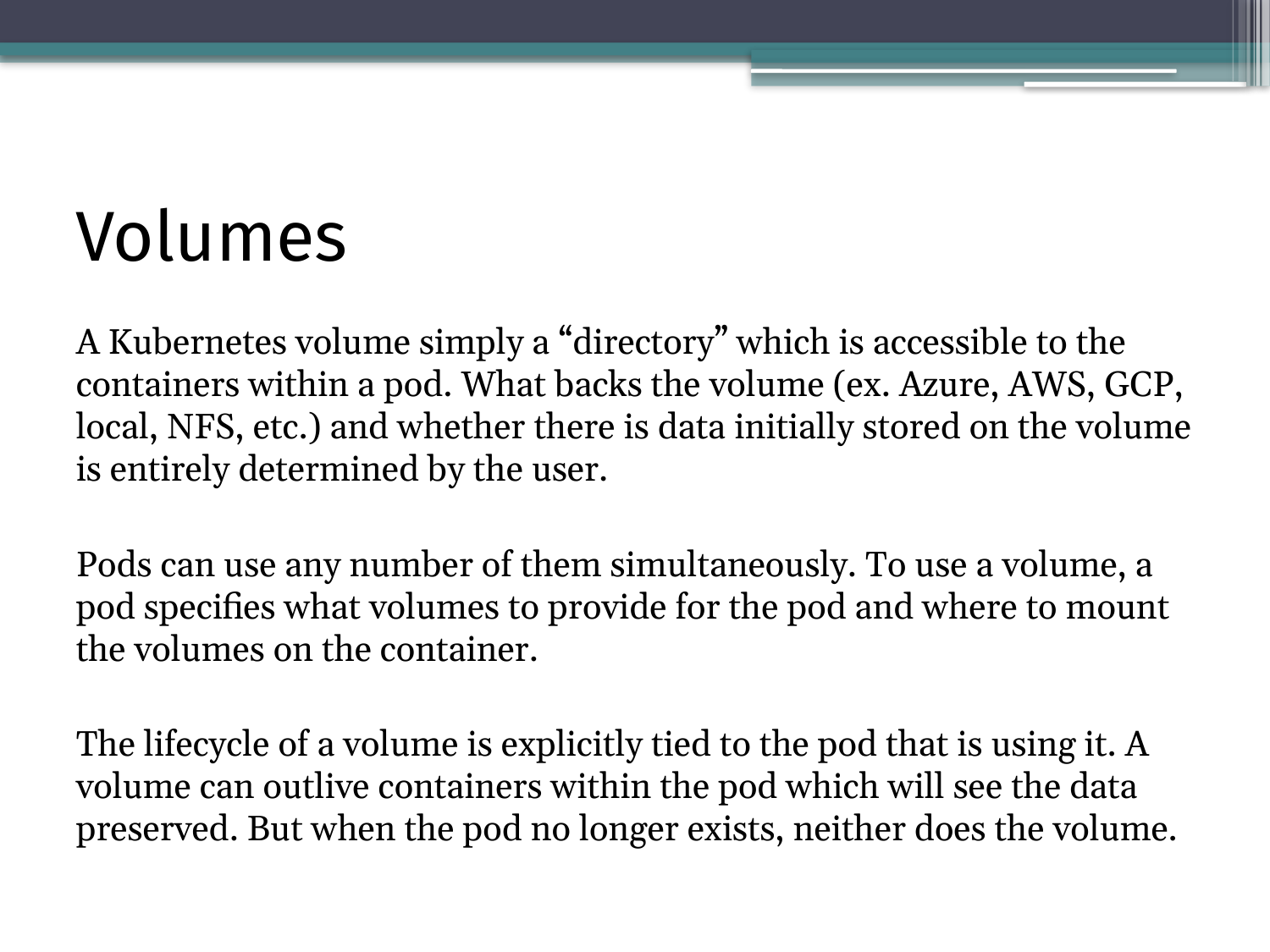

# Volumes
A Kubernetes volume simply a “directory” which is accessible to the containers within a pod. What backs the volume (ex. Azure, AWS, GCP, local, NFS, etc.) and whether there is data initially stored on the volume is entirely determined by the user.

Pods can use any number of them simultaneously. To use a volume, a pod specifies what volumes to provide for the pod and where to mount the volumes on the container.

The lifecycle of a volume is explicitly tied to the pod that is using it. A volume can outlive containers within the pod which will see the data preserved. But when the pod no longer exists, neither does the volume.